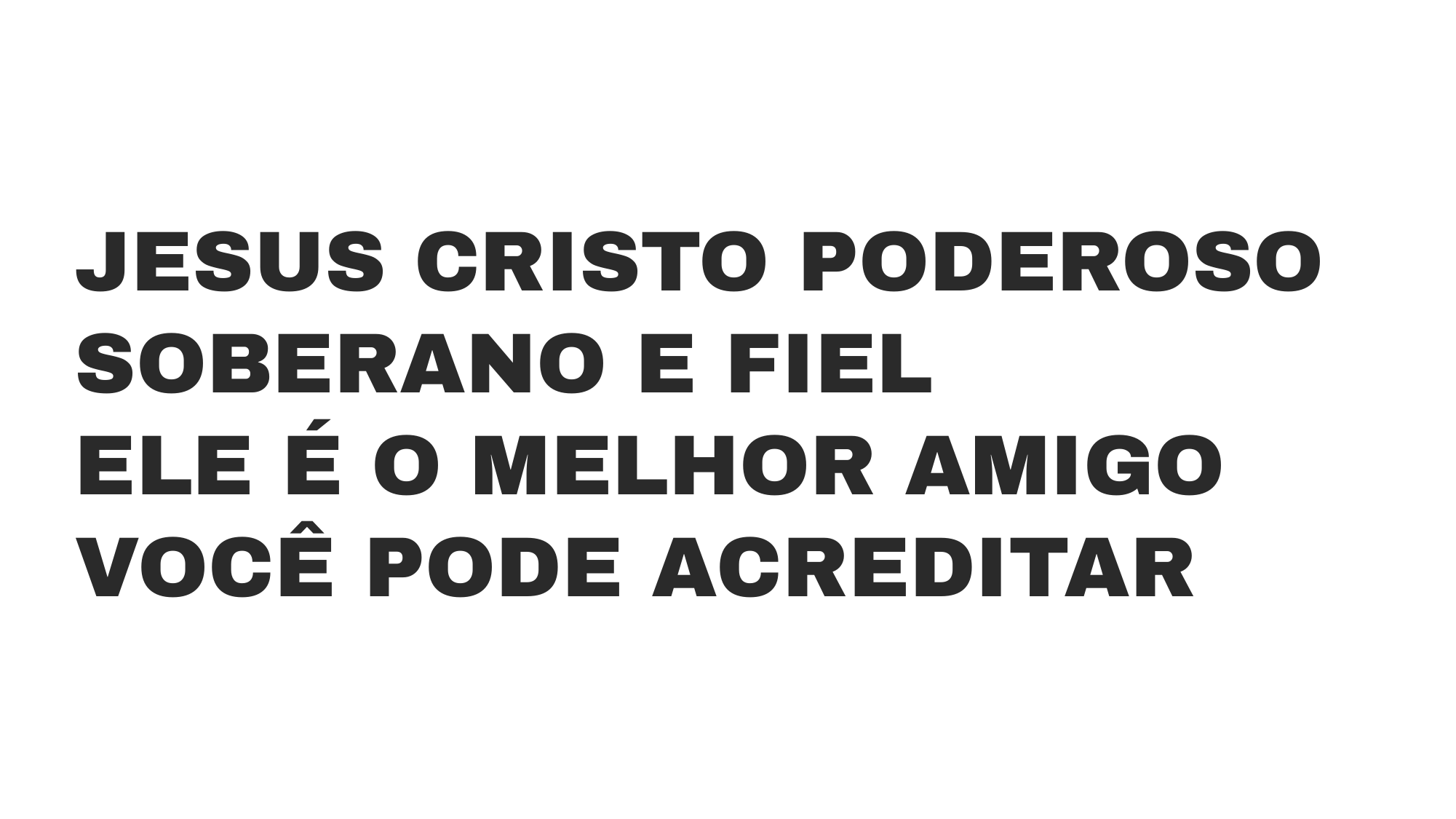

JESUS CRISTO PODEROSO
SOBERANO E FIEL
ELE É O MELHOR AMIGO
VOCÊ PODE ACREDITAR